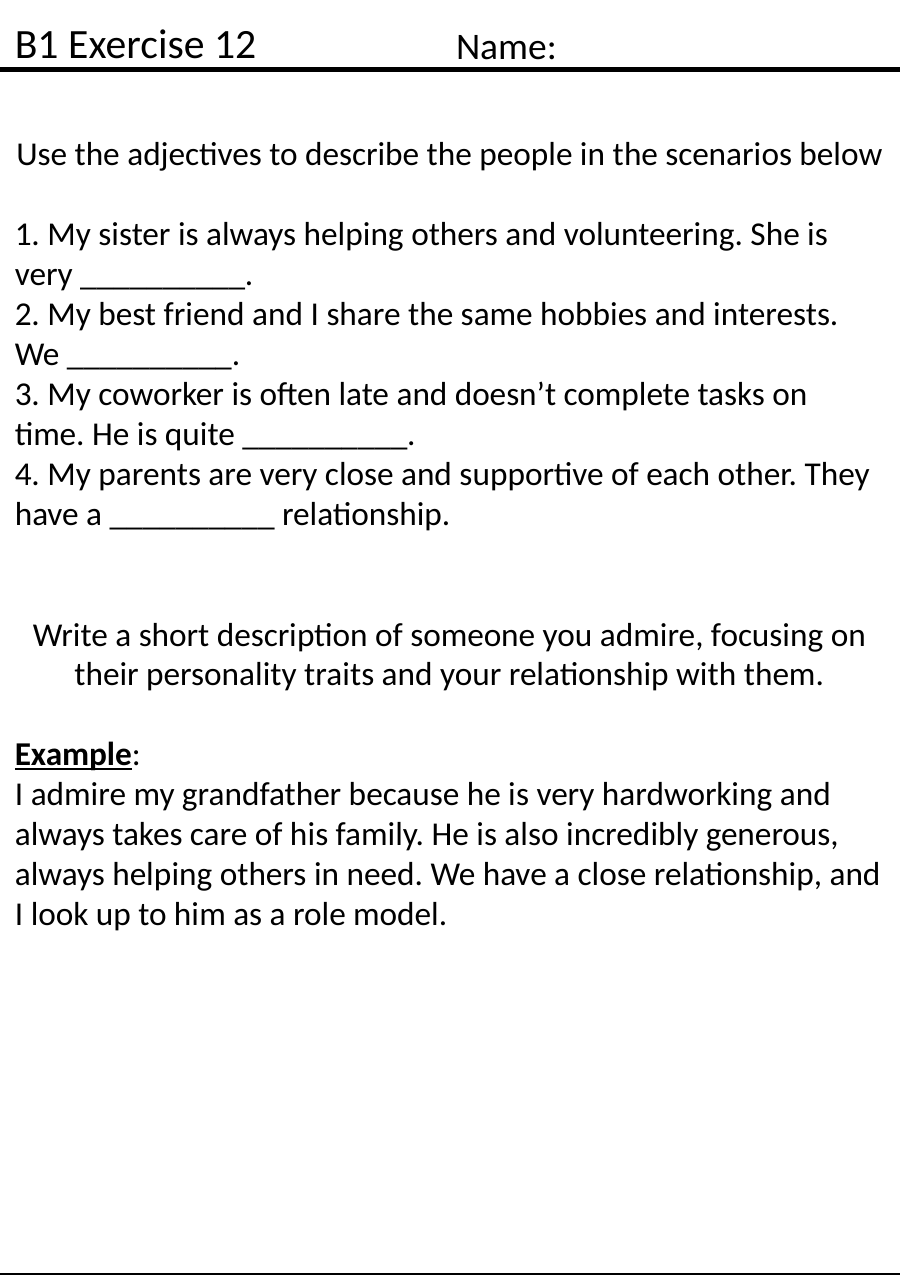

B1 Exercise 12
Name:
Use the adjectives to describe the people in the scenarios below

1. My sister is always helping others and volunteering. She is very __________.
2. My best friend and I share the same hobbies and interests. We __________.
3. My coworker is often late and doesn’t complete tasks on time. He is quite __________.
4. My parents are very close and supportive of each other. They have a __________ relationship.

Write a short description of someone you admire, focusing on their personality traits and your relationship with them.

Example:
I admire my grandfather because he is very hardworking and always takes care of his family. He is also incredibly generous, always helping others in need. We have a close relationship, and I look up to him as a role model.